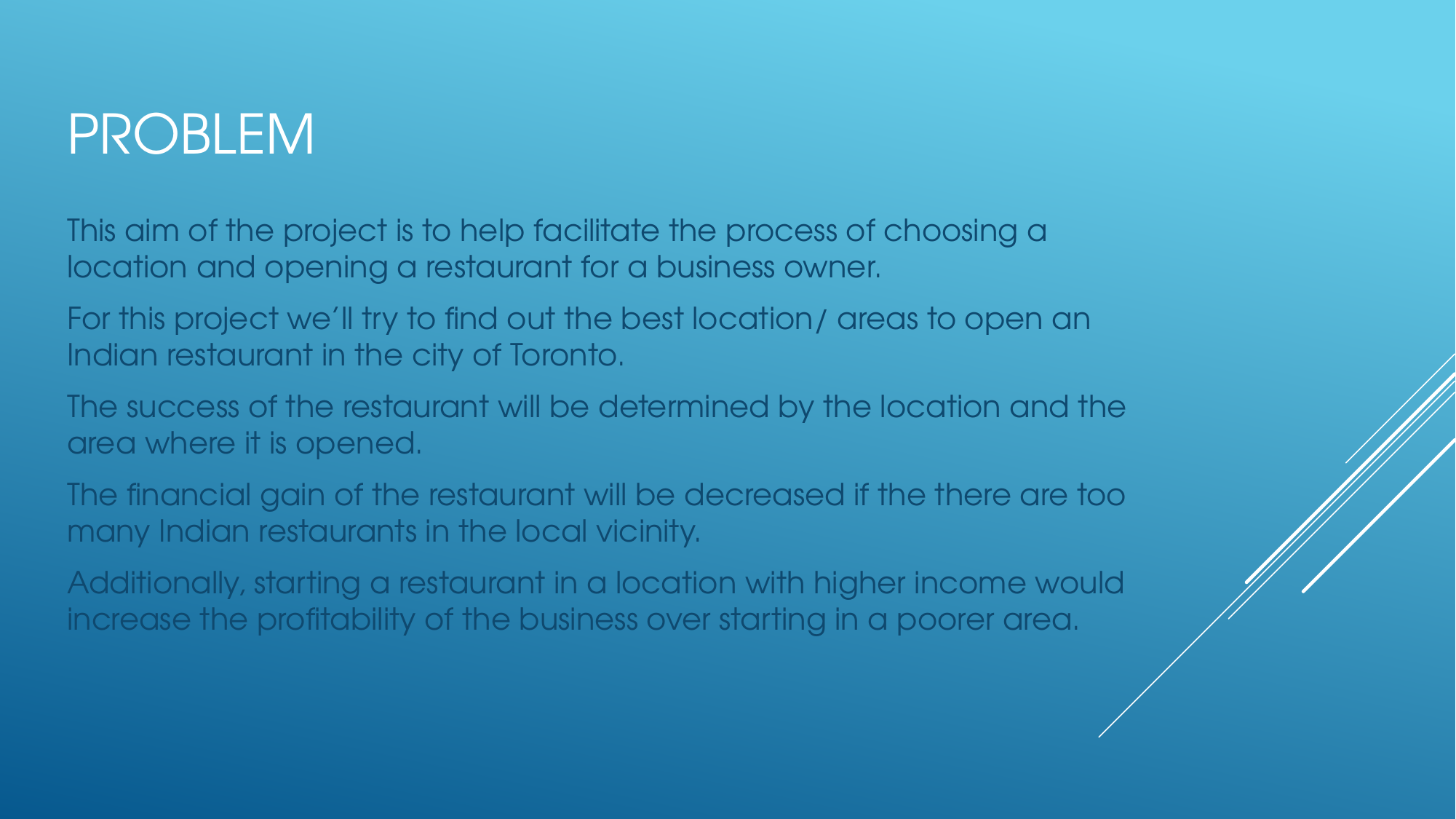

# PROBLEM
This aim of the project is to help facilitate the process of choosing a location and opening a restaurant for a business owner.
For this project we’ll try to find out the best location/ areas to open an Indian restaurant in the city of Toronto.
The success of the restaurant will be determined by the location and the area where it is opened.
The financial gain of the restaurant will be decreased if the there are too many Indian restaurants in the local vicinity.
Additionally, starting a restaurant in a location with higher income would increase the profitability of the business over starting in a poorer area.